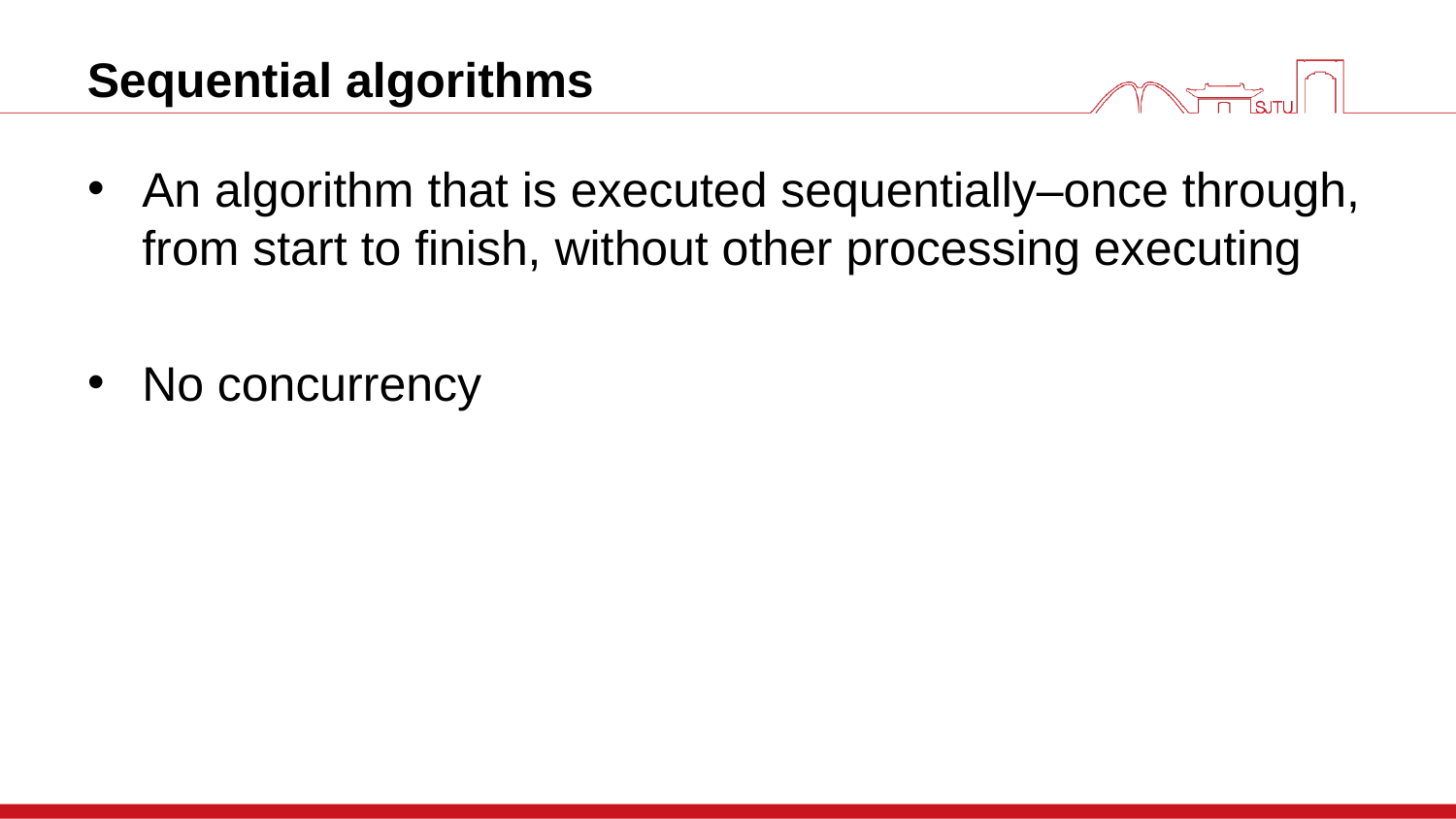

# Sequential algorithms
An algorithm that is executed sequentially–once through, from start to finish, without other processing executing

No concurrency